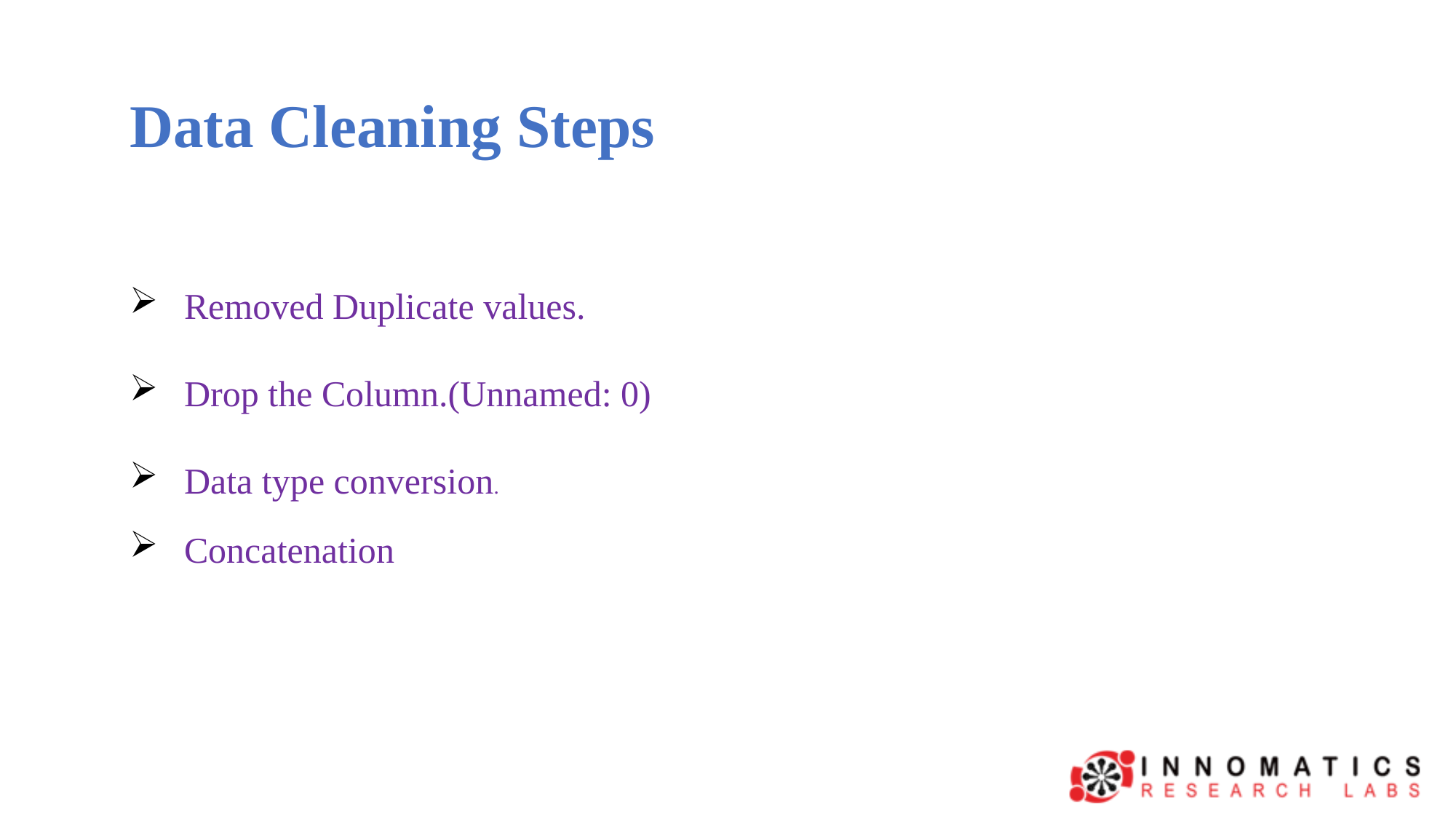

Data Cleaning Steps

Removed Duplicate values.

Drop the Column.(Unnamed: 0)

Data type conversion.

Concatenation